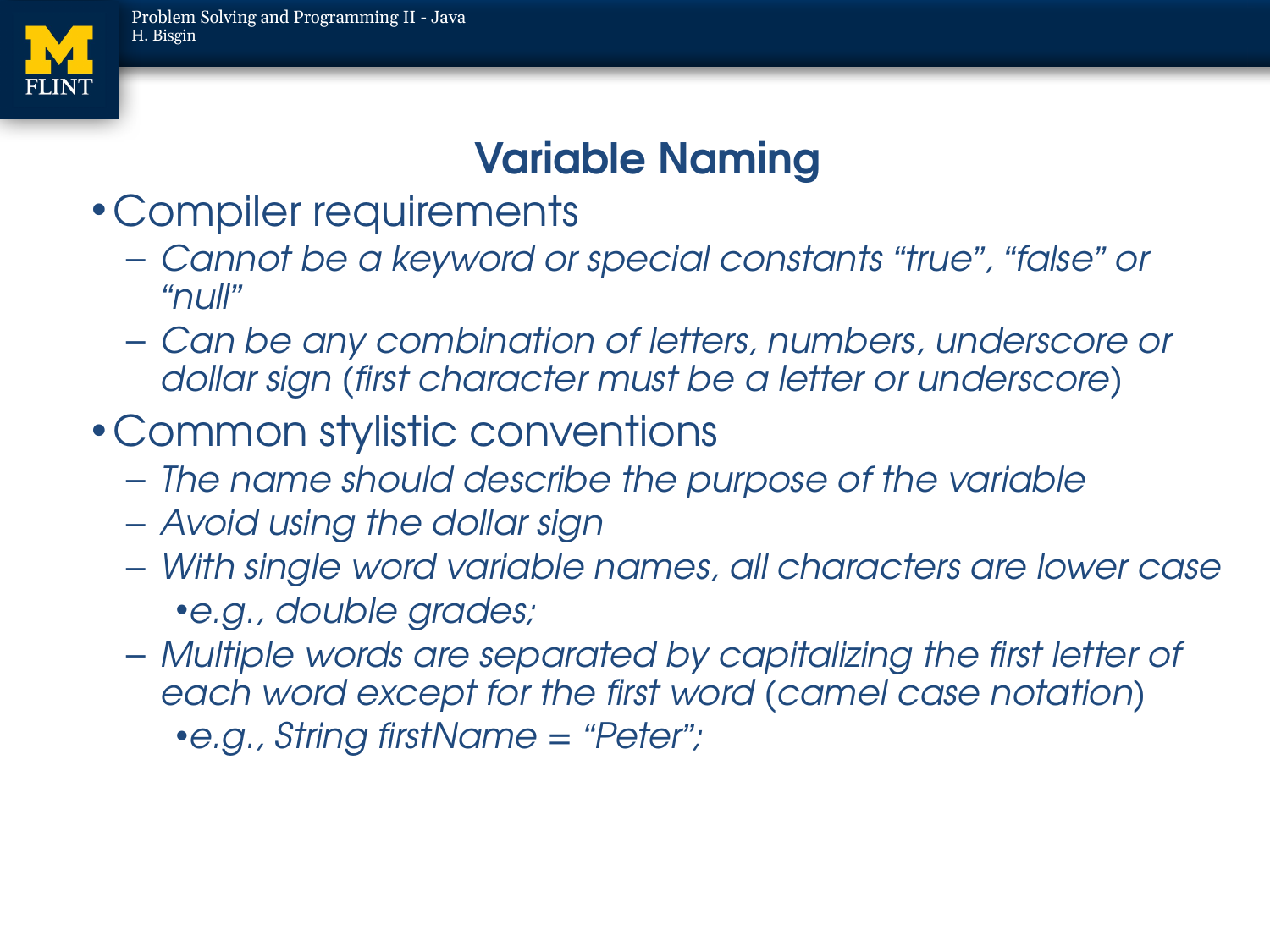

# Variable Naming
Compiler requirements
Cannot be a keyword or special constants “true”, “false” or “null”
Can be any combination of letters, numbers, underscore or dollar sign (first character must be a letter or underscore)
Common stylistic conventions
The name should describe the purpose of the variable
Avoid using the dollar sign
With single word variable names, all characters are lower case
e.g., double grades;
Multiple words are separated by capitalizing the first letter of each word except for the first word (camel case notation)
e.g., String firstName = “Peter”;